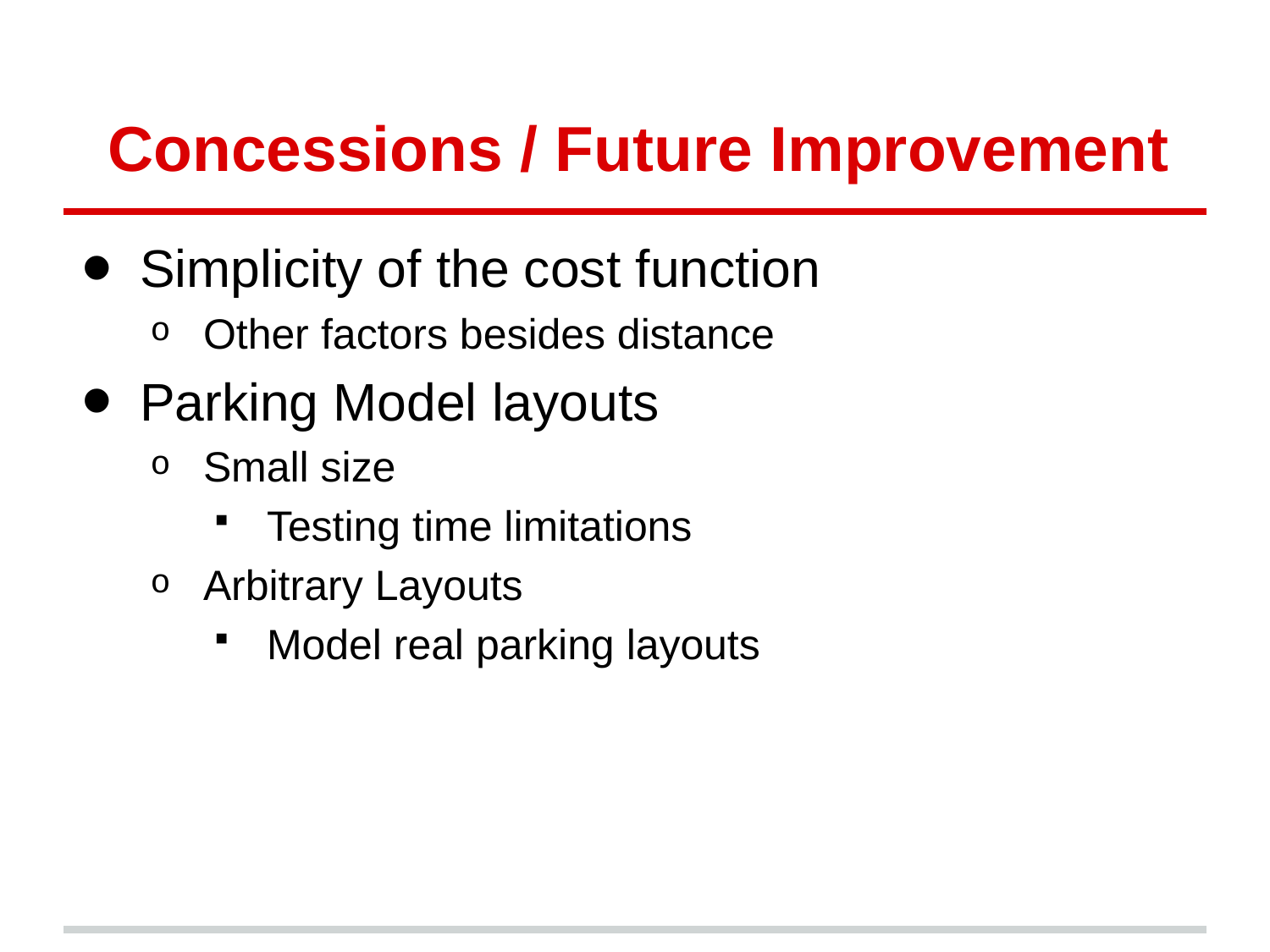

# Concessions / Future Improvement
Simplicity of the cost function
Other factors besides distance
Parking Model layouts
Small size
Testing time limitations
Arbitrary Layouts
Model real parking layouts